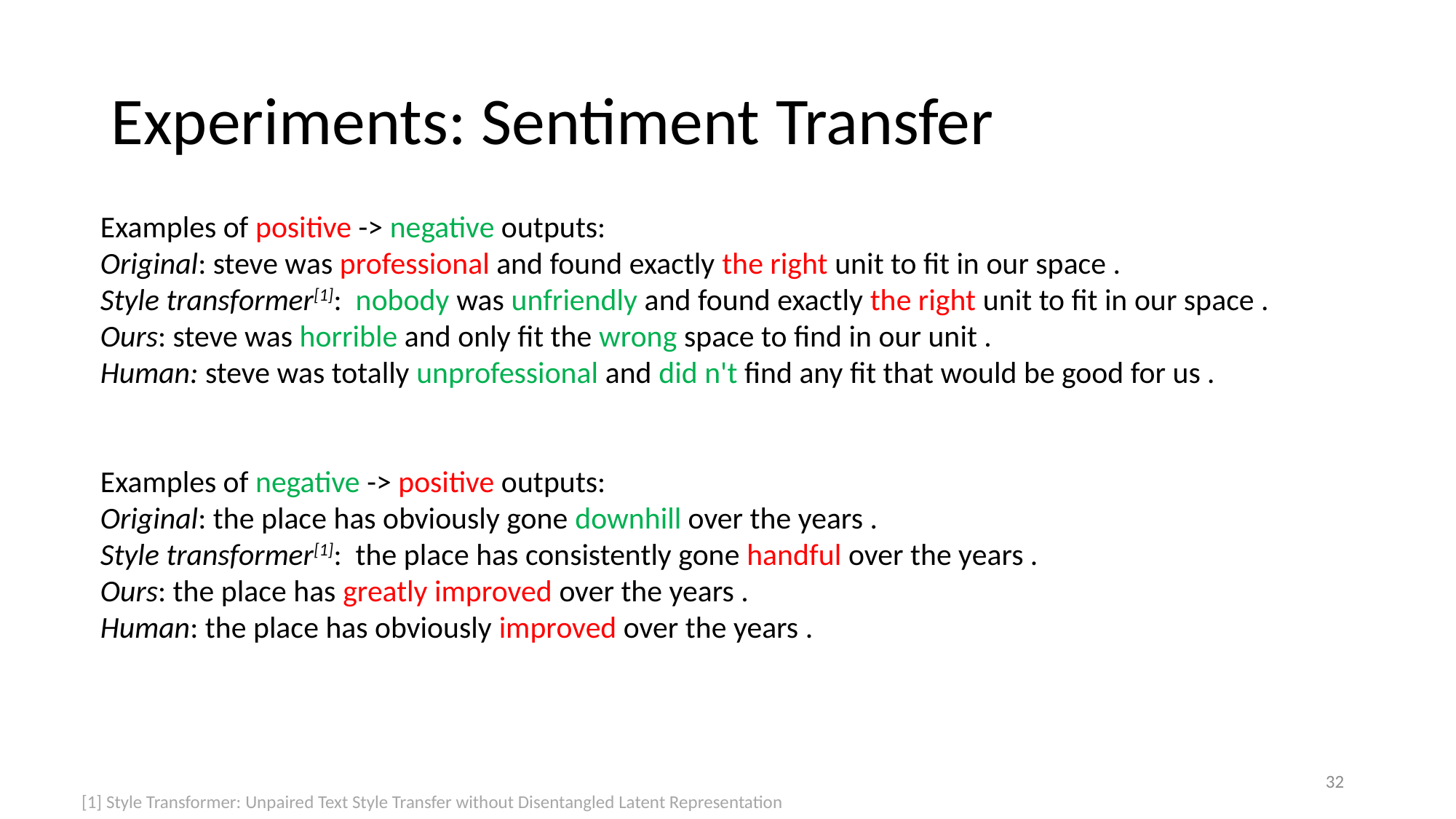

# Experiments: Sentiment Transfer
Examples of positive -> negative outputs:
Original: steve was professional and found exactly the right unit to fit in our space .
Style transformer[1]:  nobody was unfriendly and found exactly the right unit to fit in our space .
Ours: steve was horrible and only fit the wrong space to find in our unit .
Human: steve was totally unprofessional and did n't find any fit that would be good for us .

Examples of negative -> positive outputs:
Original: the place has obviously gone downhill over the years .
Style transformer[1]:  the place has consistently gone handful over the years .
Ours: the place has greatly improved over the years .
Human: the place has obviously improved over the years .

32
[1] Style Transformer: Unpaired Text Style Transfer without Disentangled Latent Representation